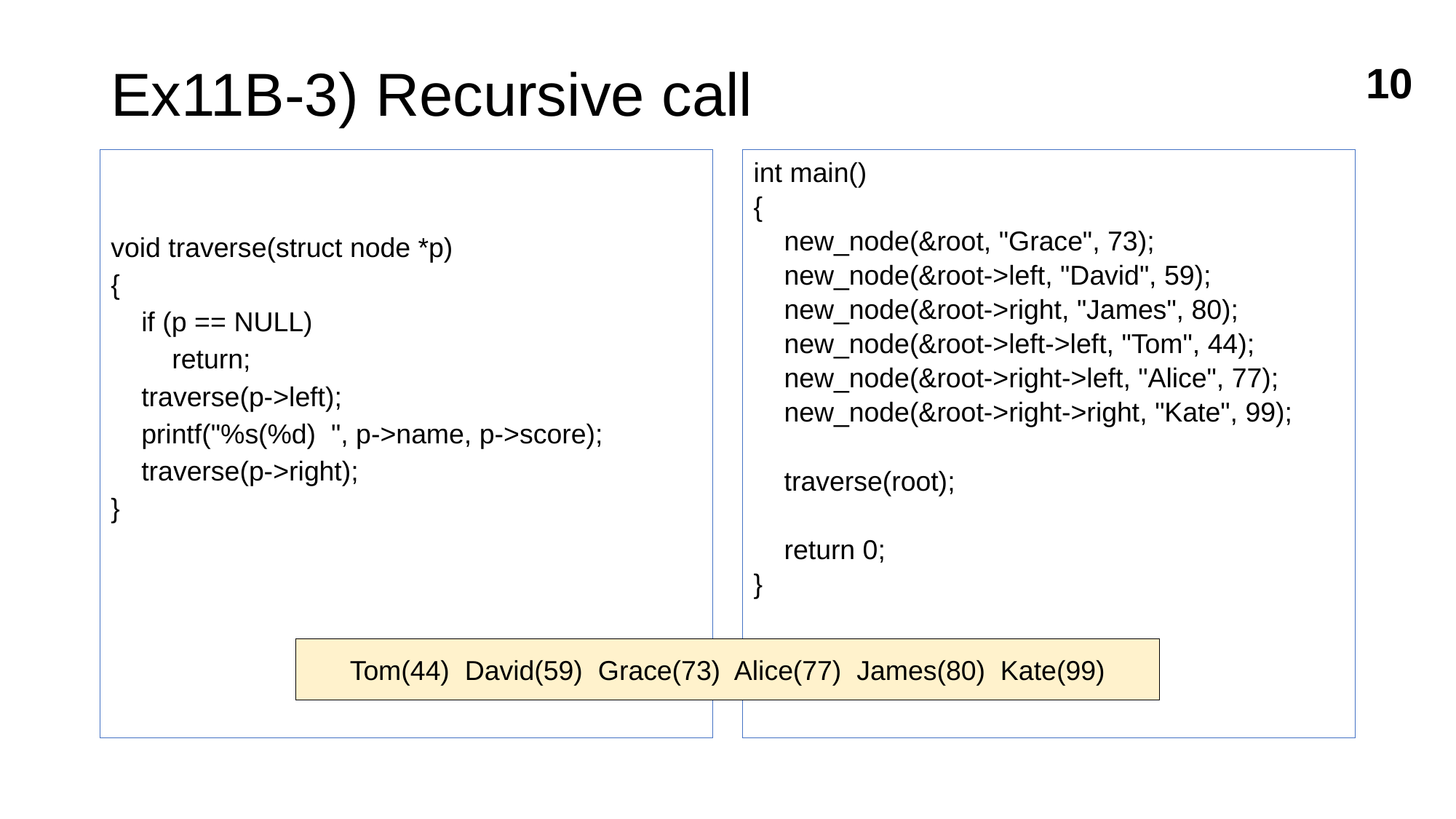

# Ex11B-3) Recursive call
10

void traverse(struct node *p)
{
    if (p == NULL)
        return;
    traverse(p->left);
    printf("%s(%d)  ", p->name, p->score);
    traverse(p->right);
}
int main()
{
    new_node(&root, "Grace", 73);
    new_node(&root->left, "David", 59);
    new_node(&root->right, "James", 80);
    new_node(&root->left->left, "Tom", 44);
    new_node(&root->right->left, "Alice", 77);
    new_node(&root->right->right, "Kate", 99);

    traverse(root);

    return 0;
}
Tom(44)  David(59)  Grace(73)  Alice(77)  James(80)  Kate(99)